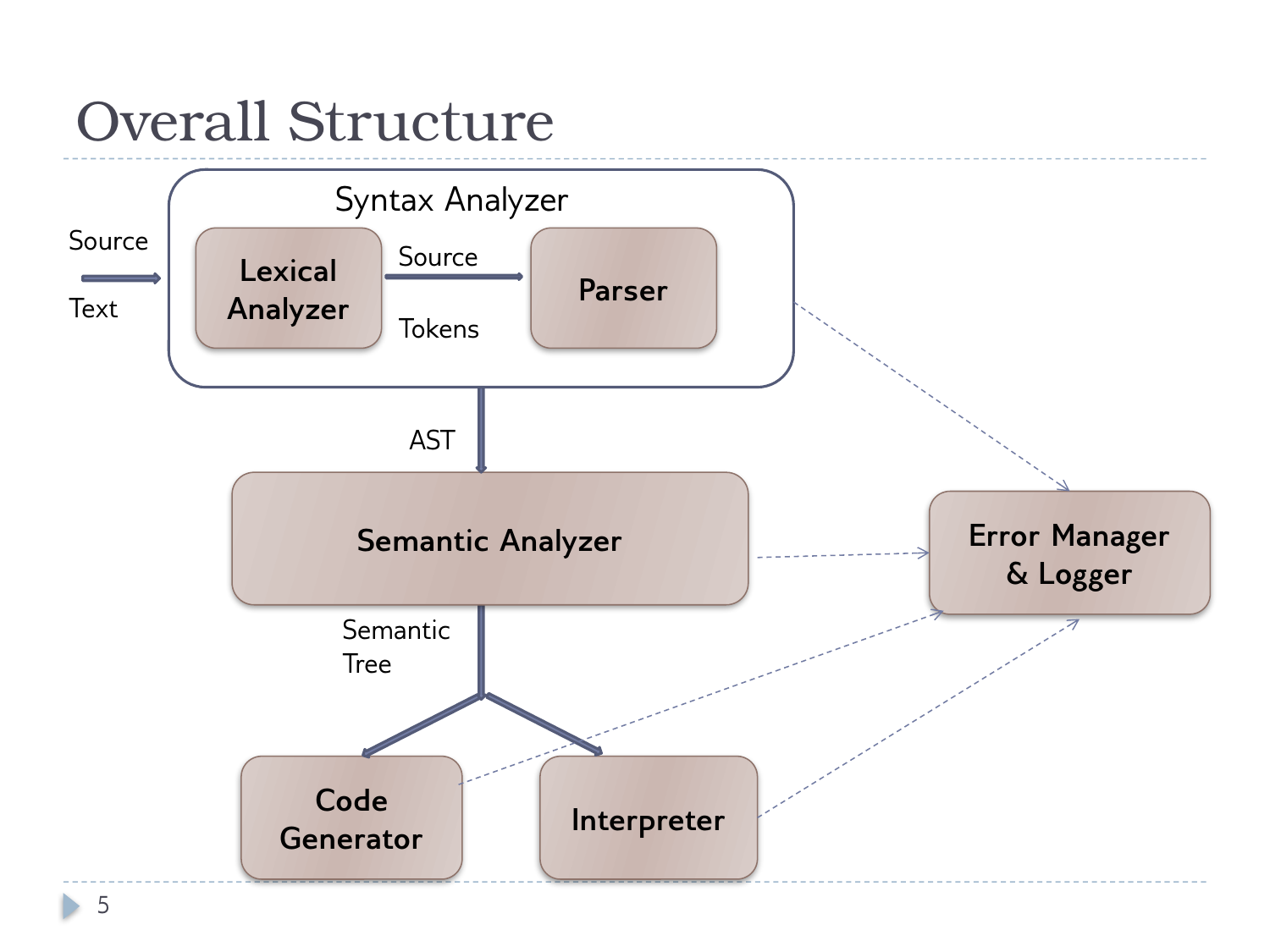

# Overall Structure

Syntax Analyzer
Source

Text
Lexical Analyzer
Source

Tokens
Parser

AST
Error Manager
& Logger
Semantic Analyzer
Semantic
Tree

Interpreter

Code
Generator
5